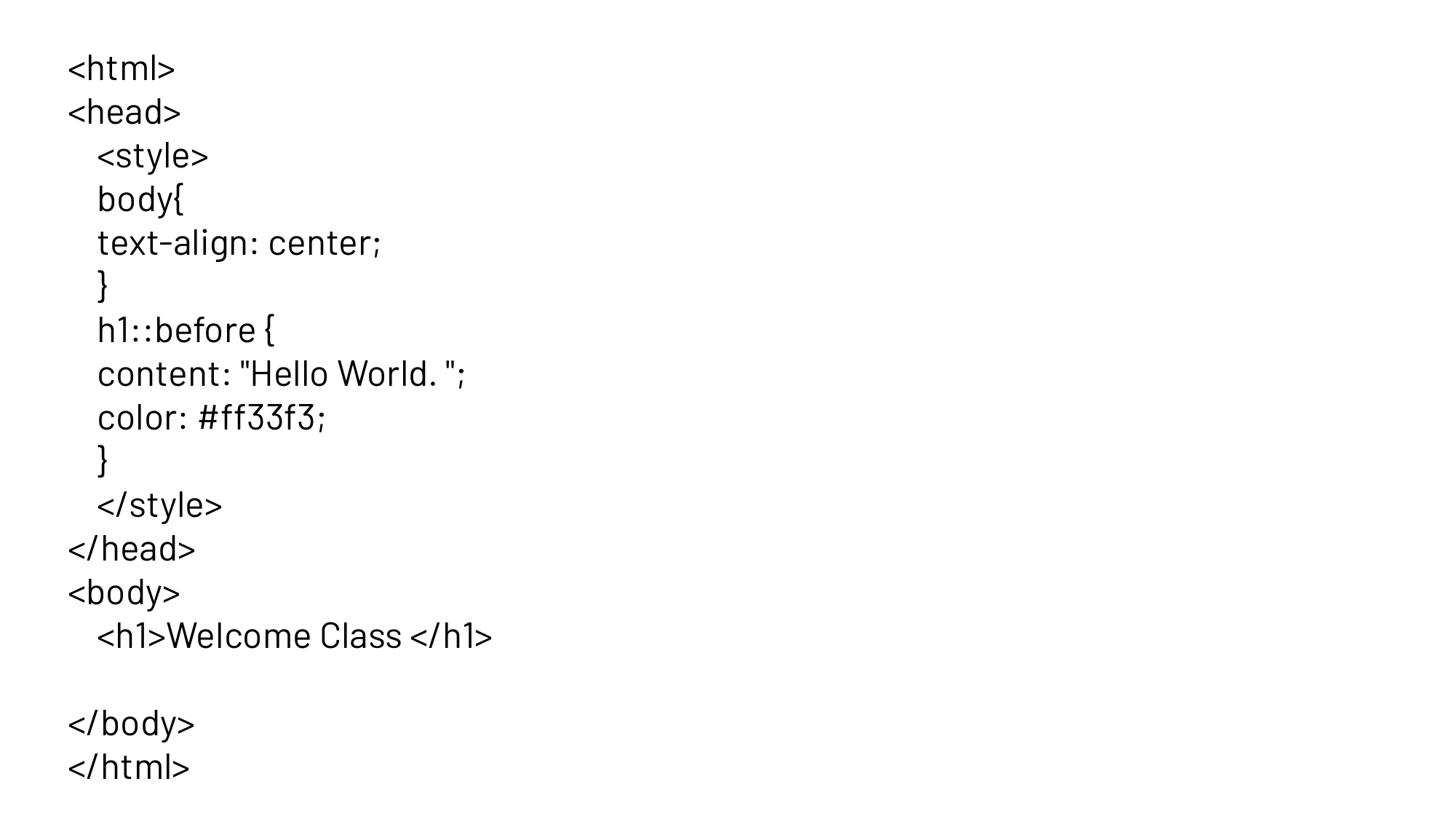

<html>
<head>
    <style>
    body{
    text-align: center;
    }
    h1::before {
    content: "Hello World. ";
    color: #ff33f3;
    }
    </style>
</head>
<body>
    <h1>Welcome Class </h1>

</body>
</html>